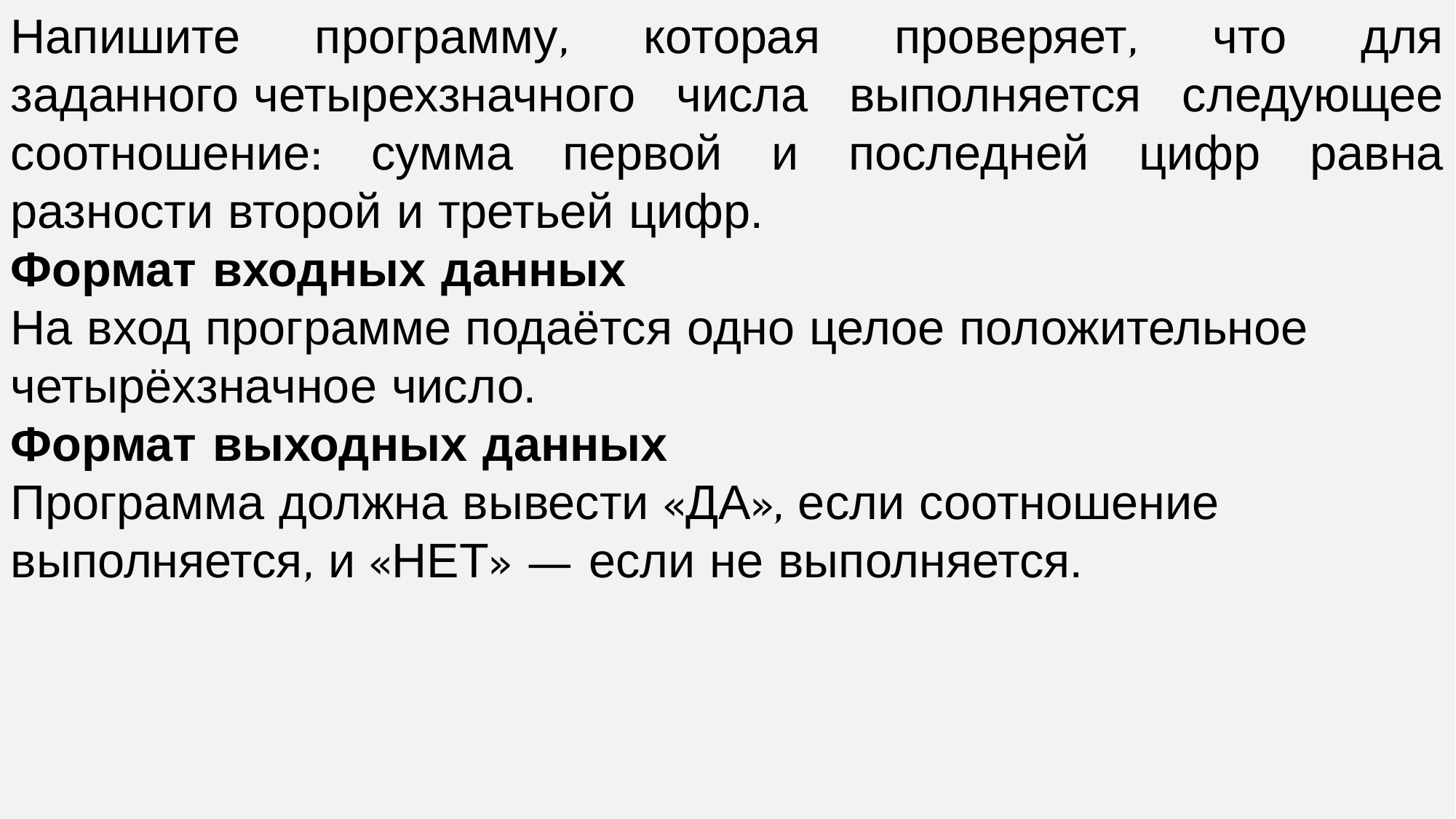

Напишите программу, которая проверяет, что для заданного четырехзначного числа выполняется следующее соотношение: сумма первой и последней цифр равна разности второй и третьей цифр.
Формат входных данных
На вход программе подаётся одно целое положительное четырёхзначное число.
Формат выходных данных
Программа должна вывести «ДА», если соотношение выполняется, и «НЕТ» — если не выполняется.